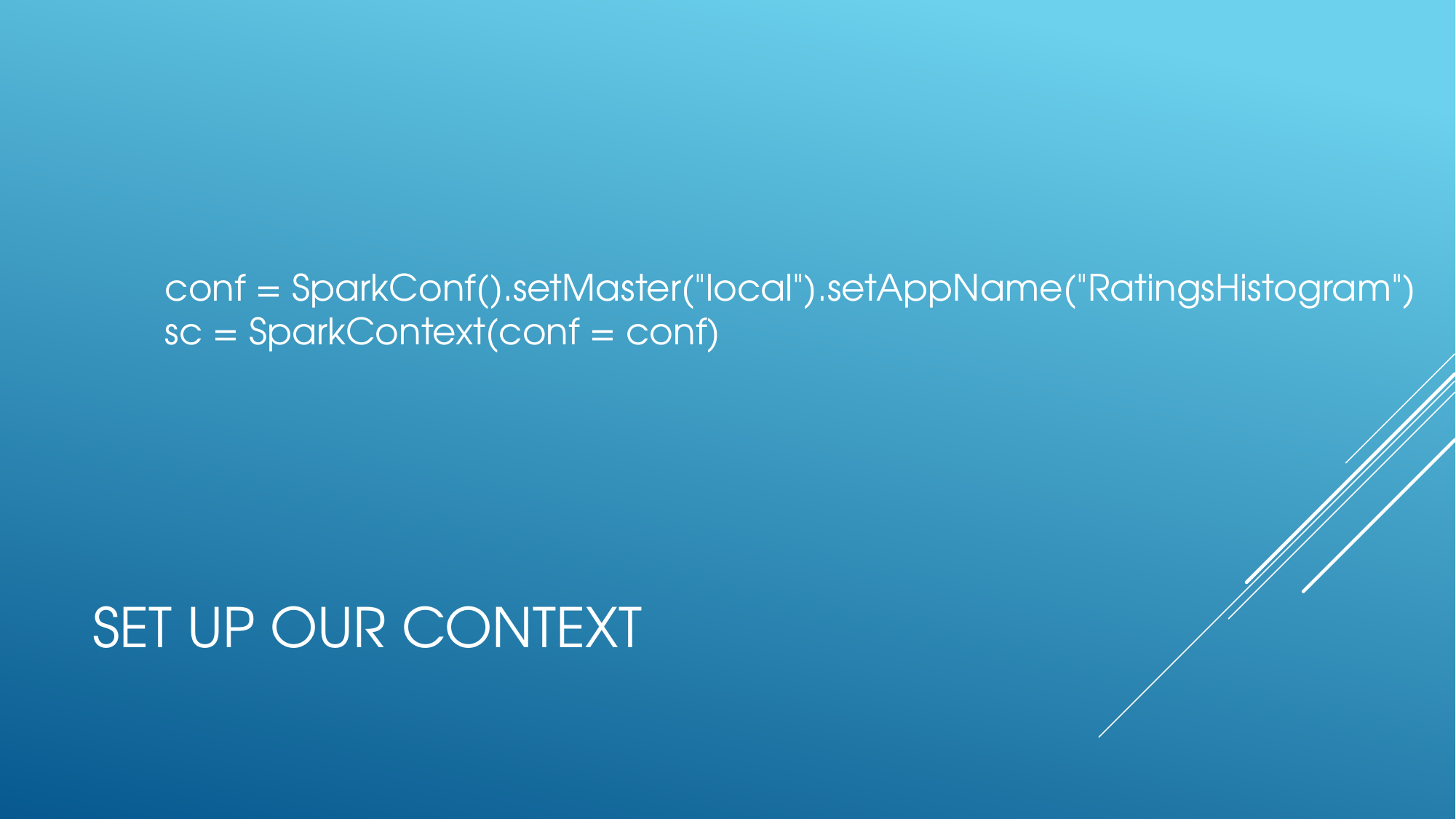

conf = SparkConf().setMaster("local").setAppName("RatingsHistogram")
sc = SparkContext(conf = conf)
# Set up our context